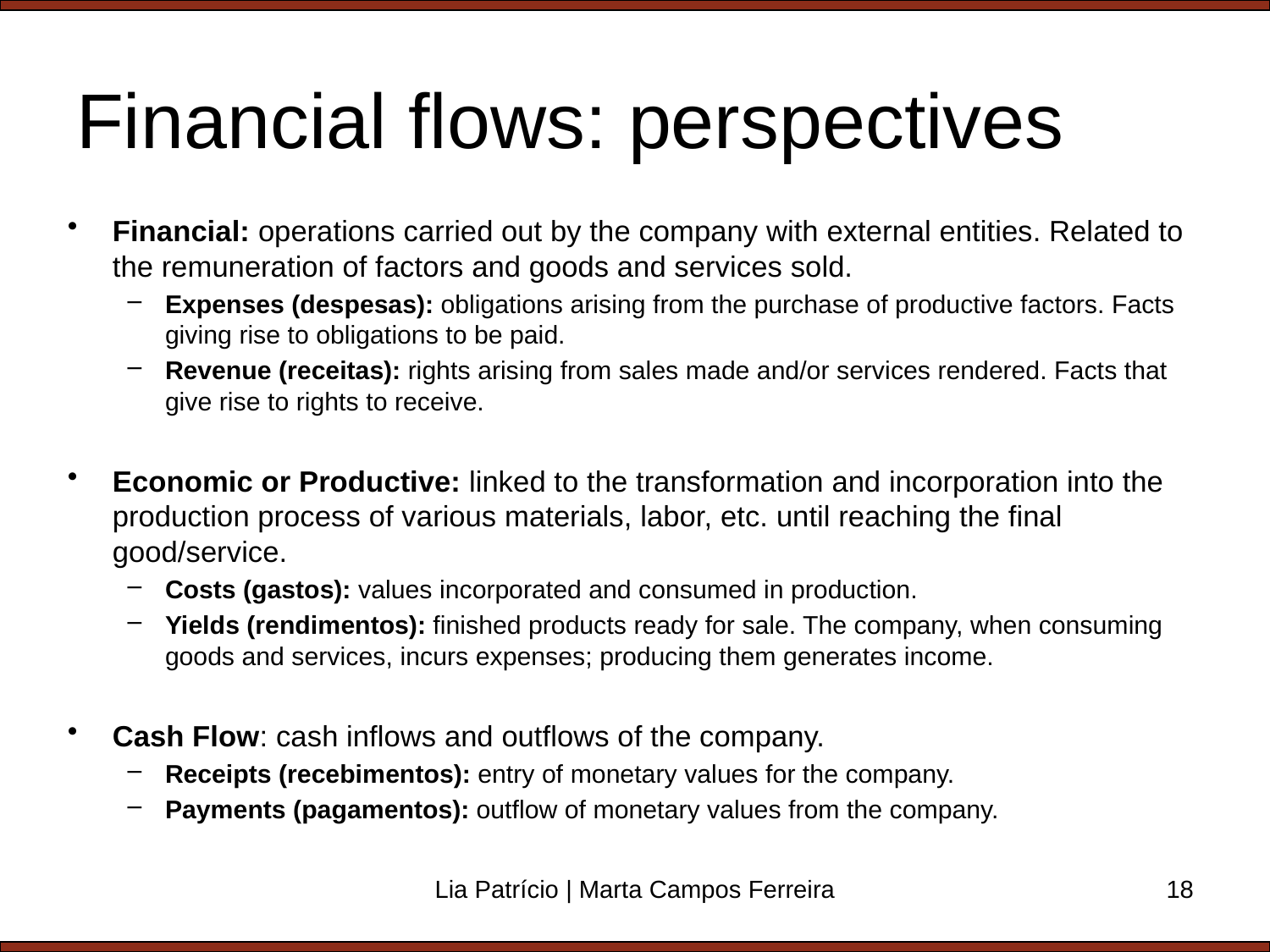

# Financial flows: perspectives
Financial: operations carried out by the company with external entities. Related to the remuneration of factors and goods and services sold.
Expenses (despesas): obligations arising from the purchase of productive factors. Facts giving rise to obligations to be paid.
Revenue (receitas): rights arising from sales made and/or services rendered. Facts that give rise to rights to receive.

Economic or Productive: linked to the transformation and incorporation into the production process of various materials, labor, etc. until reaching the final good/service.
Costs (gastos): values incorporated and consumed in production.
Yields (rendimentos): finished products ready for sale. The company, when consuming goods and services, incurs expenses; producing them generates income.

Cash Flow: cash inflows and outflows of the company.
Receipts (recebimentos): entry of monetary values for the company.
Payments (pagamentos): outflow of monetary values from the company.
Lia Patrício | Marta Campos Ferreira
18